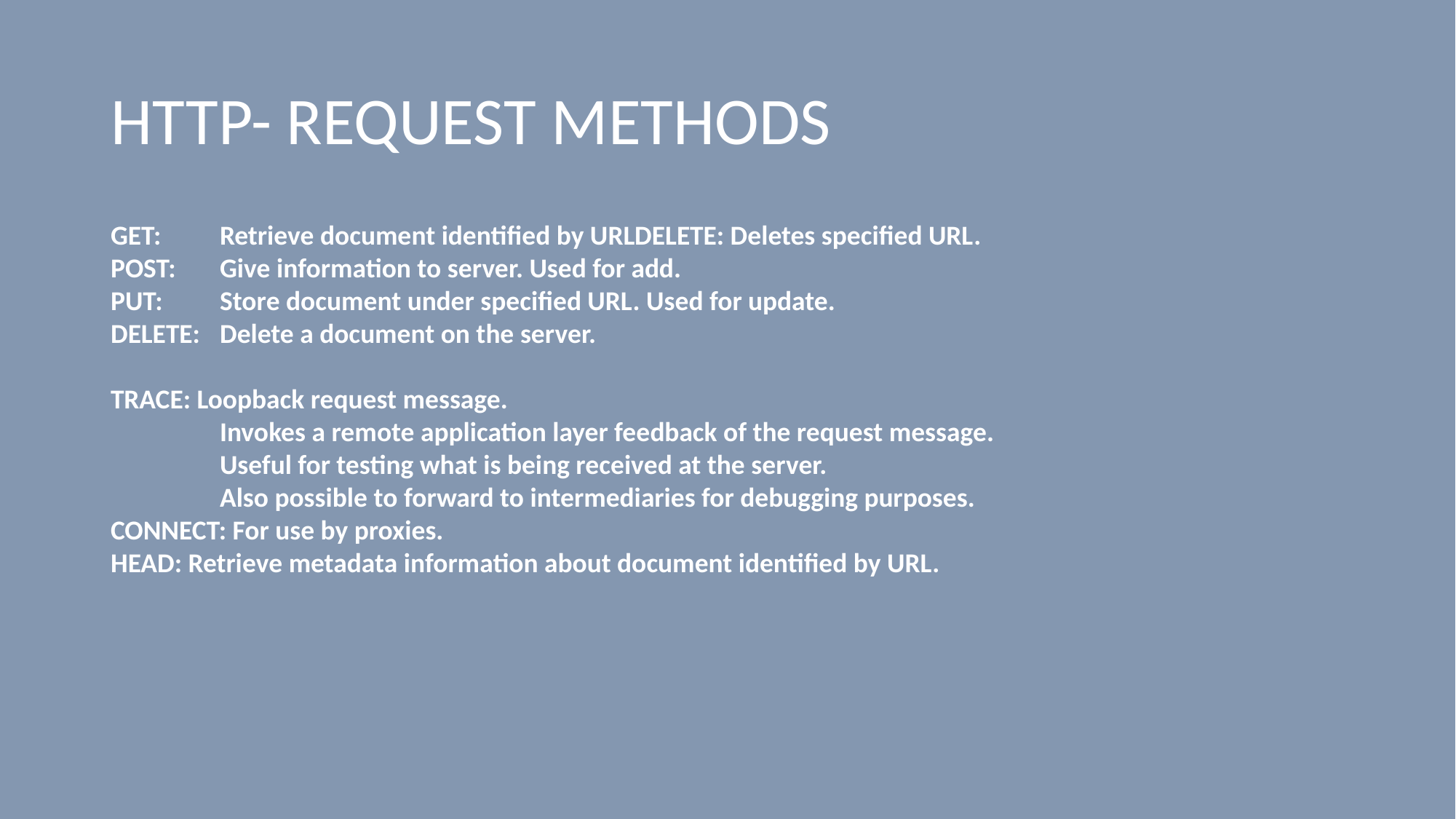

# HTTP- REQUEST METHODS
GET: 	Retrieve document identified by URLDELETE: Deletes specified URL.
POST: 	Give information to server. Used for add.
PUT: 	Store document under specified URL. Used for update.
DELETE: 	Delete a document on the server.

TRACE: Loopback request message.
	Invokes a remote application layer feedback of the request message.
	Useful for testing what is being received at the server.
	Also possible to forward to intermediaries for debugging purposes.
CONNECT: For use by proxies.
HEAD: Retrieve metadata information about document identified by URL.